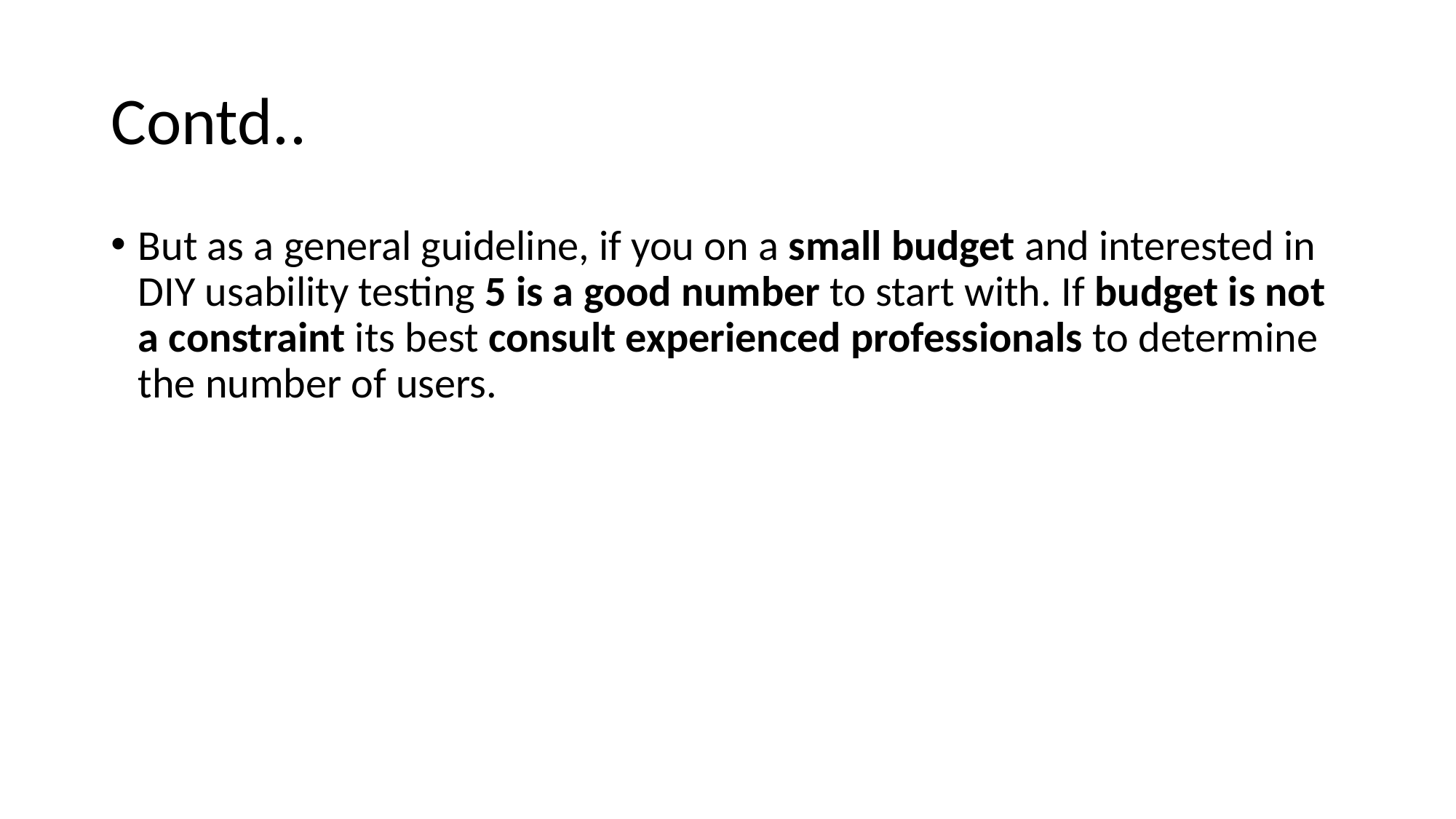

# Contd..
But as a general guideline, if you on a small budget and interested in DIY usability testing 5 is a good number to start with. If budget is not a constraint its best consult experienced professionals to determine the number of users.